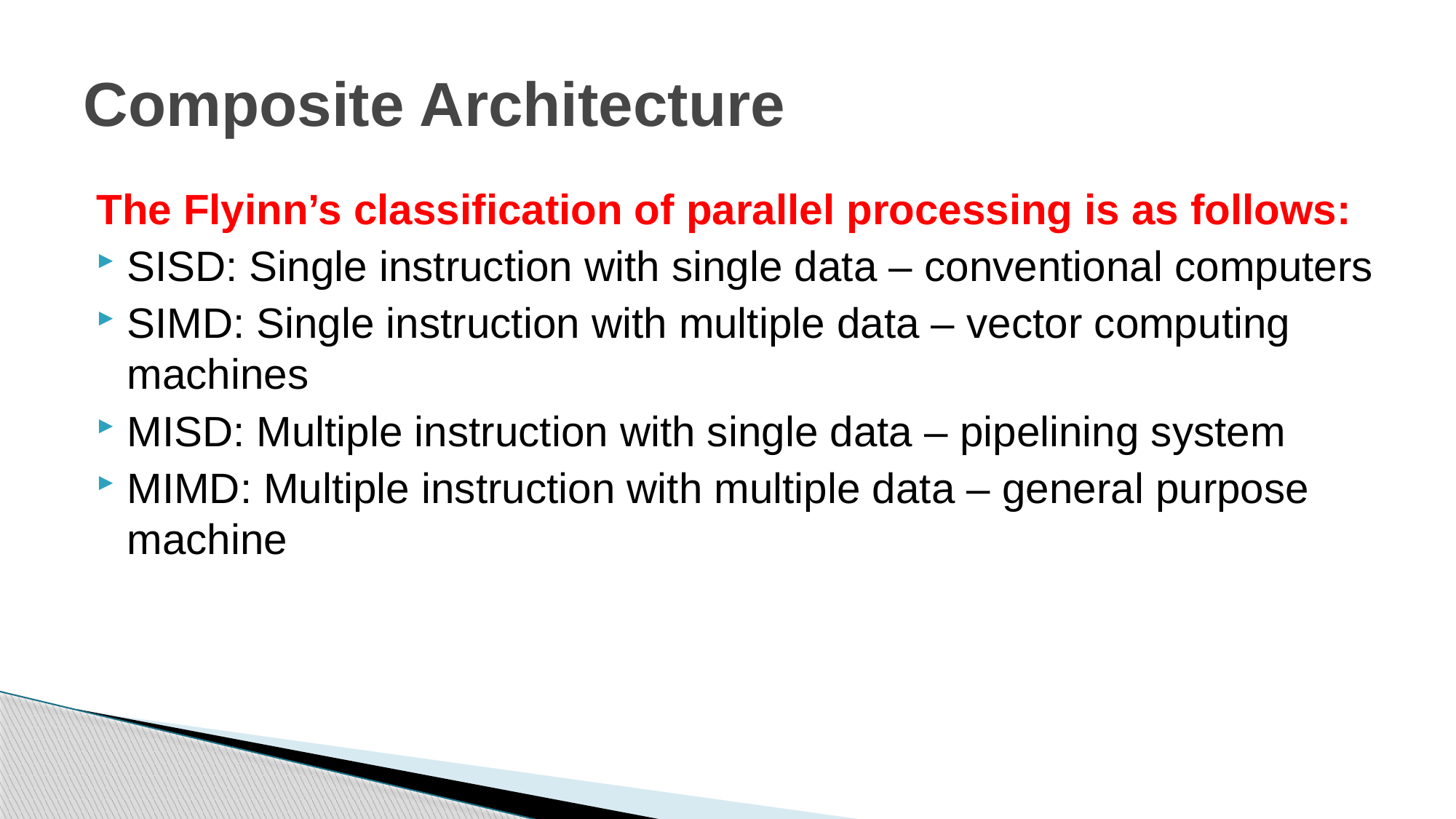

# Composite Architecture
The Flyinn’s classification of parallel processing is as follows:
SISD: Single instruction with single data – conventional computers
SIMD: Single instruction with multiple data – vector computing machines
MISD: Multiple instruction with single data – pipelining system
MIMD: Multiple instruction with multiple data – general purpose machine